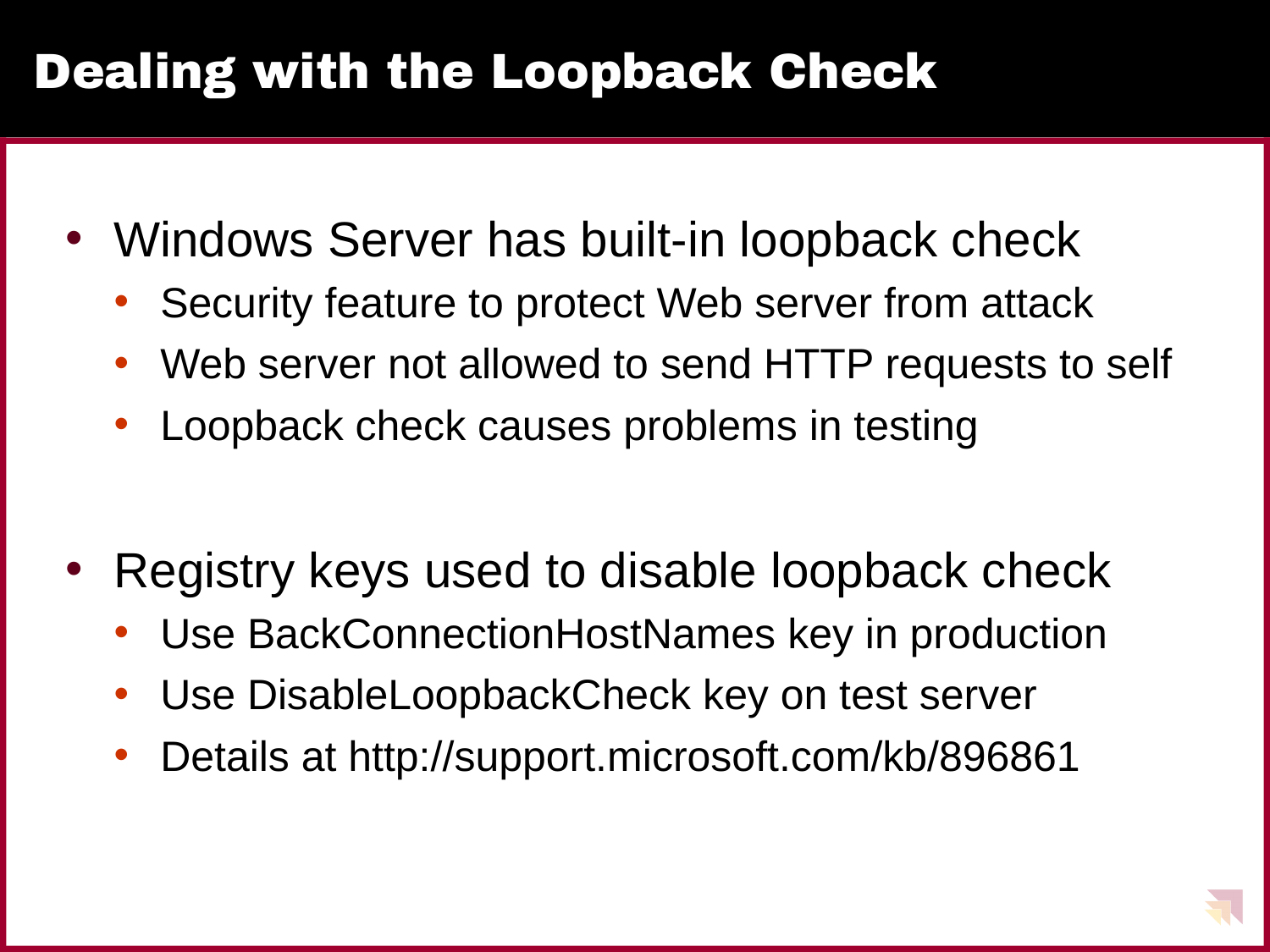

# Dealing with the Loopback Check
Windows Server has built-in loopback check
Security feature to protect Web server from attack
Web server not allowed to send HTTP requests to self
Loopback check causes problems in testing

Registry keys used to disable loopback check
Use BackConnectionHostNames key in production
Use DisableLoopbackCheck key on test server
Details at http://support.microsoft.com/kb/896861